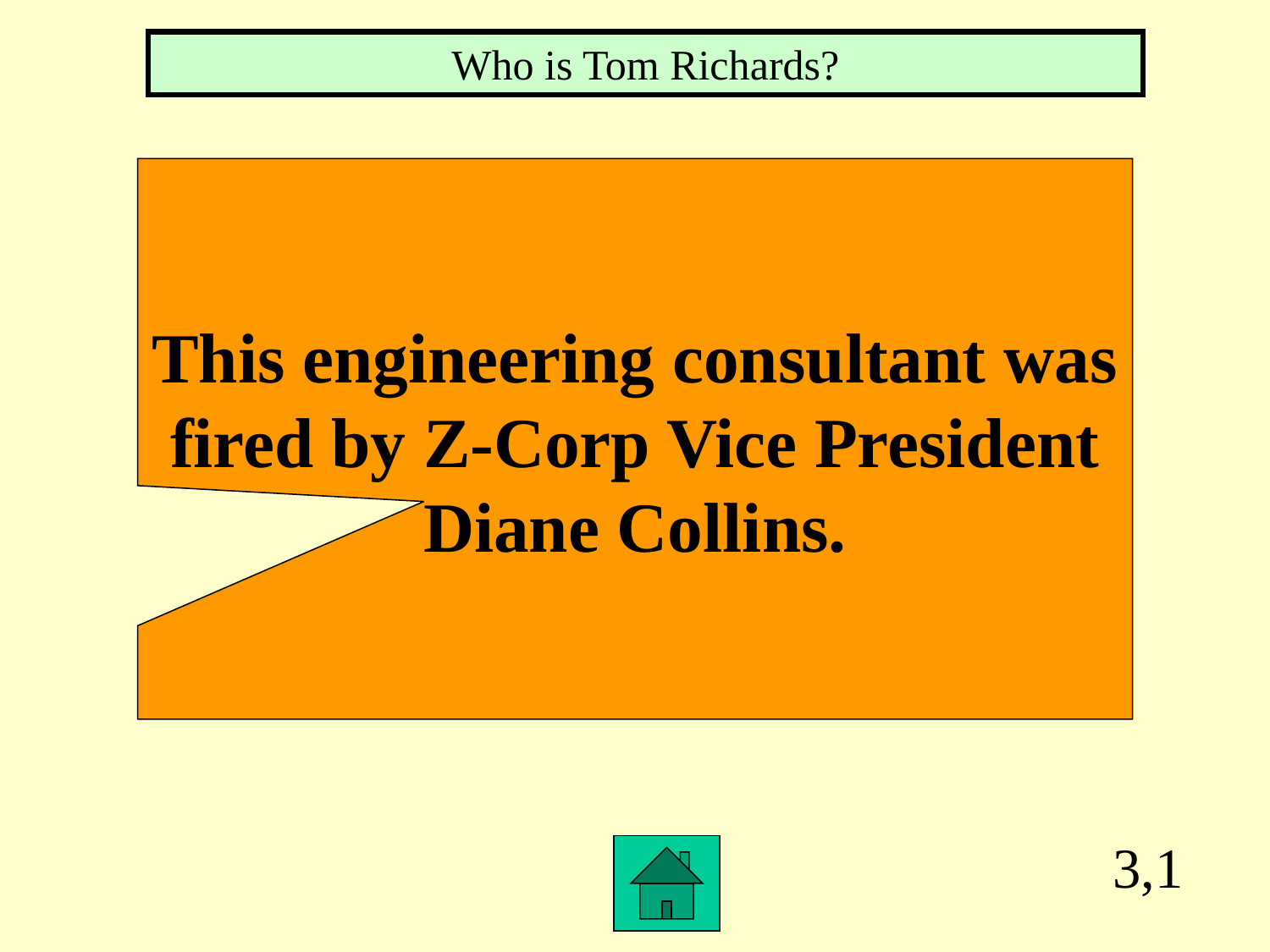

Who is Tom Richards?
This engineering consultant was
fired by Z-Corp Vice President
Diane Collins.
3,1